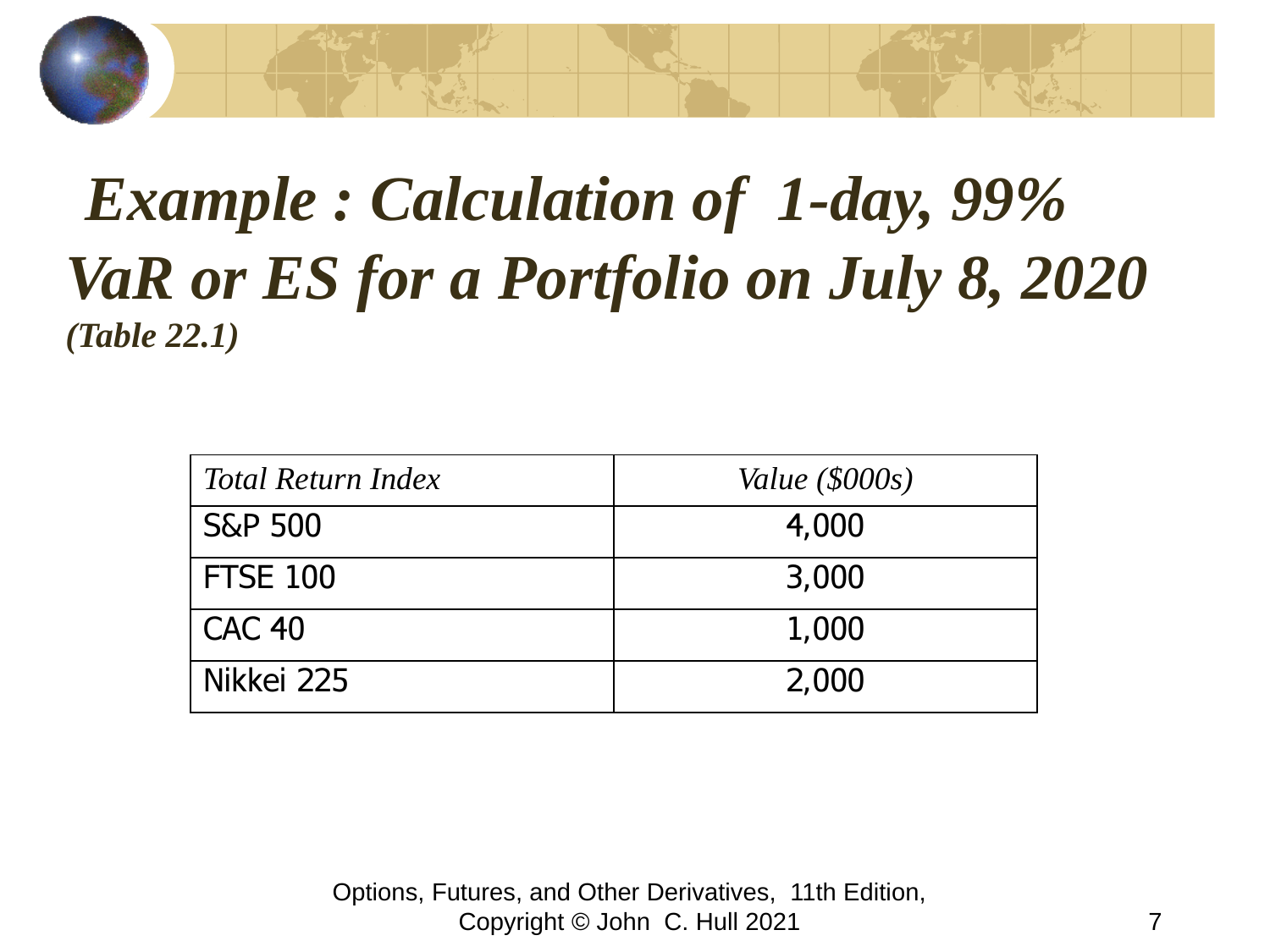

# Example : Calculation of  1-day, 99% VaR or ES for a Portfolio on July 8, 2020 (Table 22.1)
| Total Return Index | Value ($000s) |
| --- | --- |
| S&P 500 | 4,000 |
| FTSE 100 | 3,000 |
| CAC 40 | 1,000 |
| Nikkei 225 | 2,000 |
Options, Futures, and Other Derivatives,  11th Edition, Copyright © John  C. Hull 2021
7